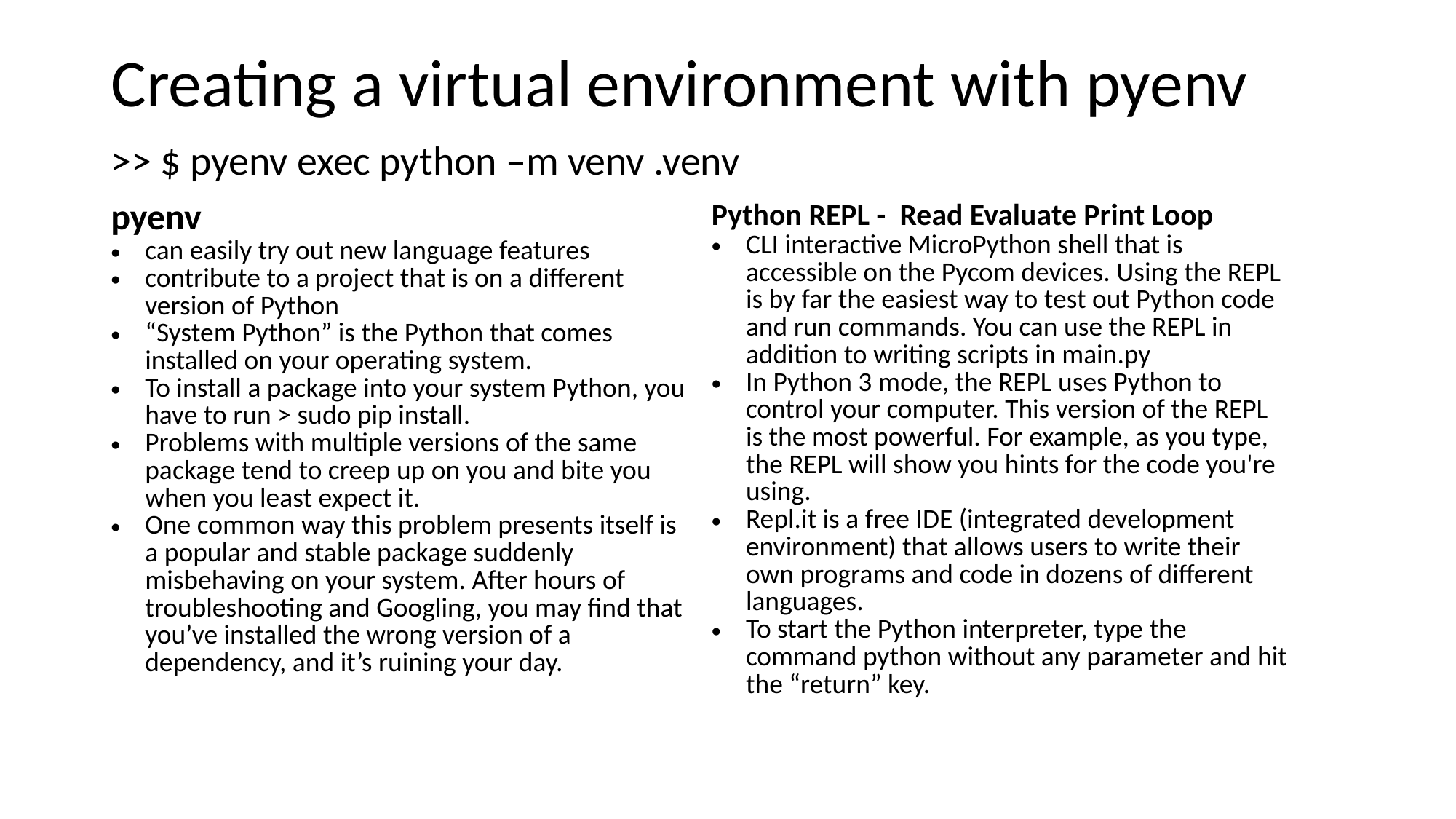

# Creating a virtual environment with pyenv
>> $ pyenv exec python –m venv .venv

| pyenv can easily try out new language features contribute to a project that is on a different version of Python “System Python” is the Python that comes installed on your operating system. To install a package into your system Python, you have to run > sudo pip install. Problems with multiple versions of the same package tend to creep up on you and bite you when you least expect it. One common way this problem presents itself is a popular and stable package suddenly misbehaving on your system. After hours of troubleshooting and Googling, you may find that you’ve installed the wrong version of a dependency, and it’s ruining your day. | Python REPL - Read Evaluate Print Loop CLI interactive MicroPython shell that is accessible on the Pycom devices. Using the REPL is by far the easiest way to test out Python code and run commands. You can use the REPL in addition to writing scripts in main.py In Python 3 mode, the REPL uses Python to control your computer. This version of the REPL is the most powerful. For example, as you type, the REPL will show you hints for the code you're using. Repl.it is a free IDE (integrated development environment) that allows users to write their own programs and code in dozens of different languages. To start the Python interpreter, type the command python without any parameter and hit the “return” key. |
| --- | --- |